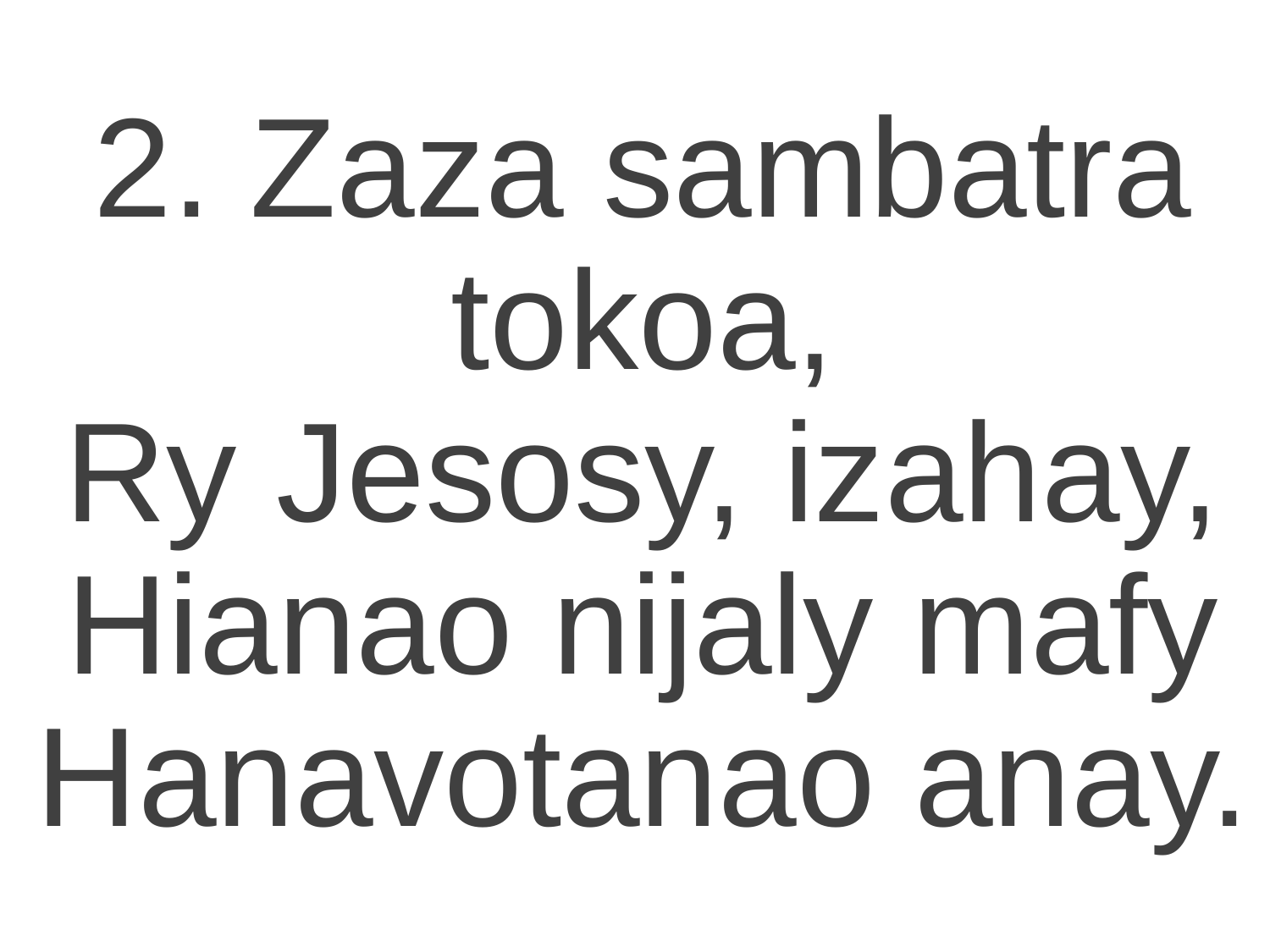

2. Zaza sambatra tokoa,
Ry Jesosy, izahay,
Hianao nijaly mafy
Hanavotanao anay.